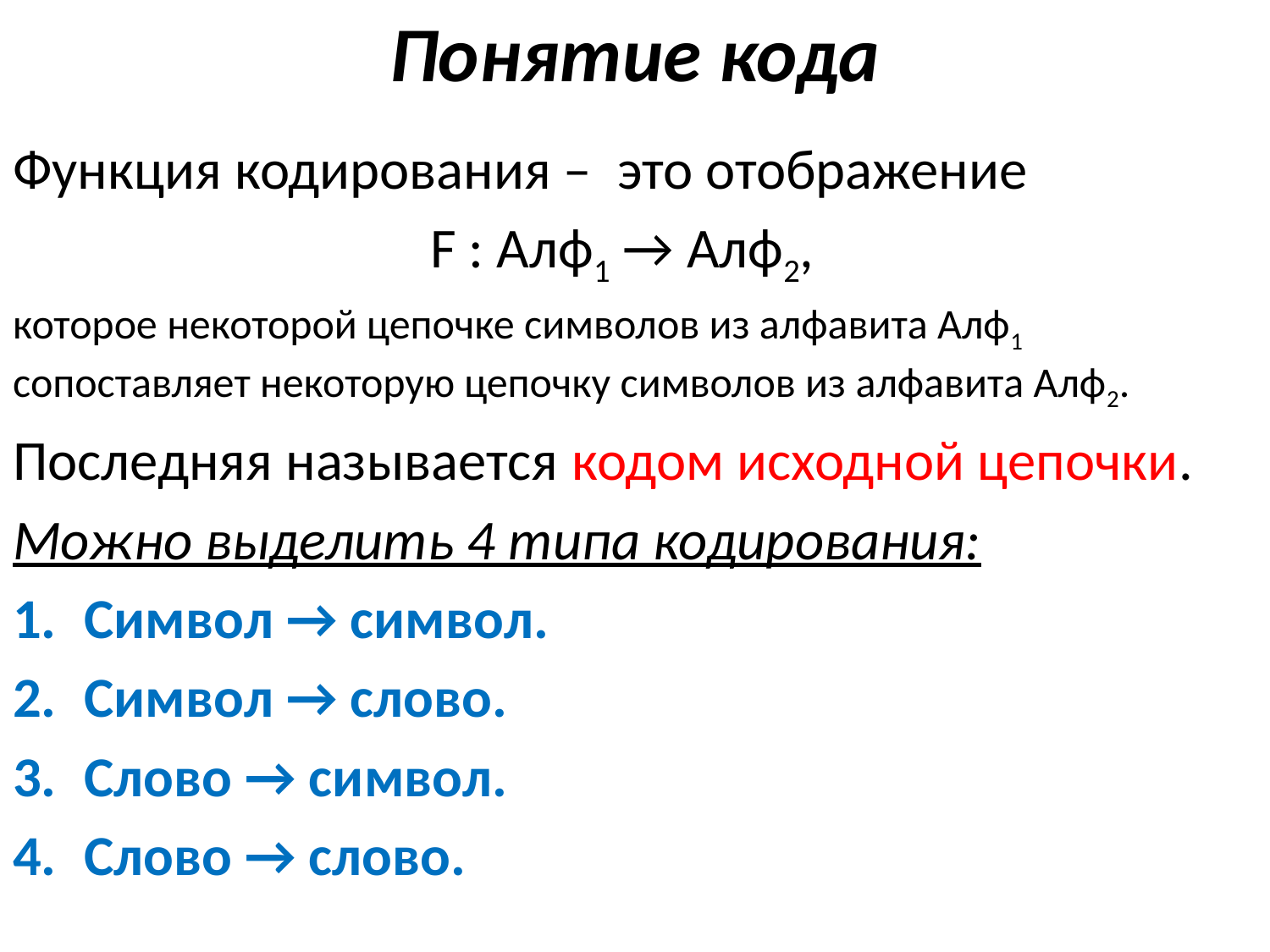

# Понятие кода
Функция кодирования –  это отображение
F : Алф1 → Алф2,
которое некоторой цепочке символов из алфавита Алф1 сопоставляет некоторую цепочку символов из алфавита Алф2.
Последняя называется кодом исходной цепочки.
Можно выделить 4 типа кодирования:
Символ → символ.
Символ → слово.
Слово → символ.
Слово → слово.